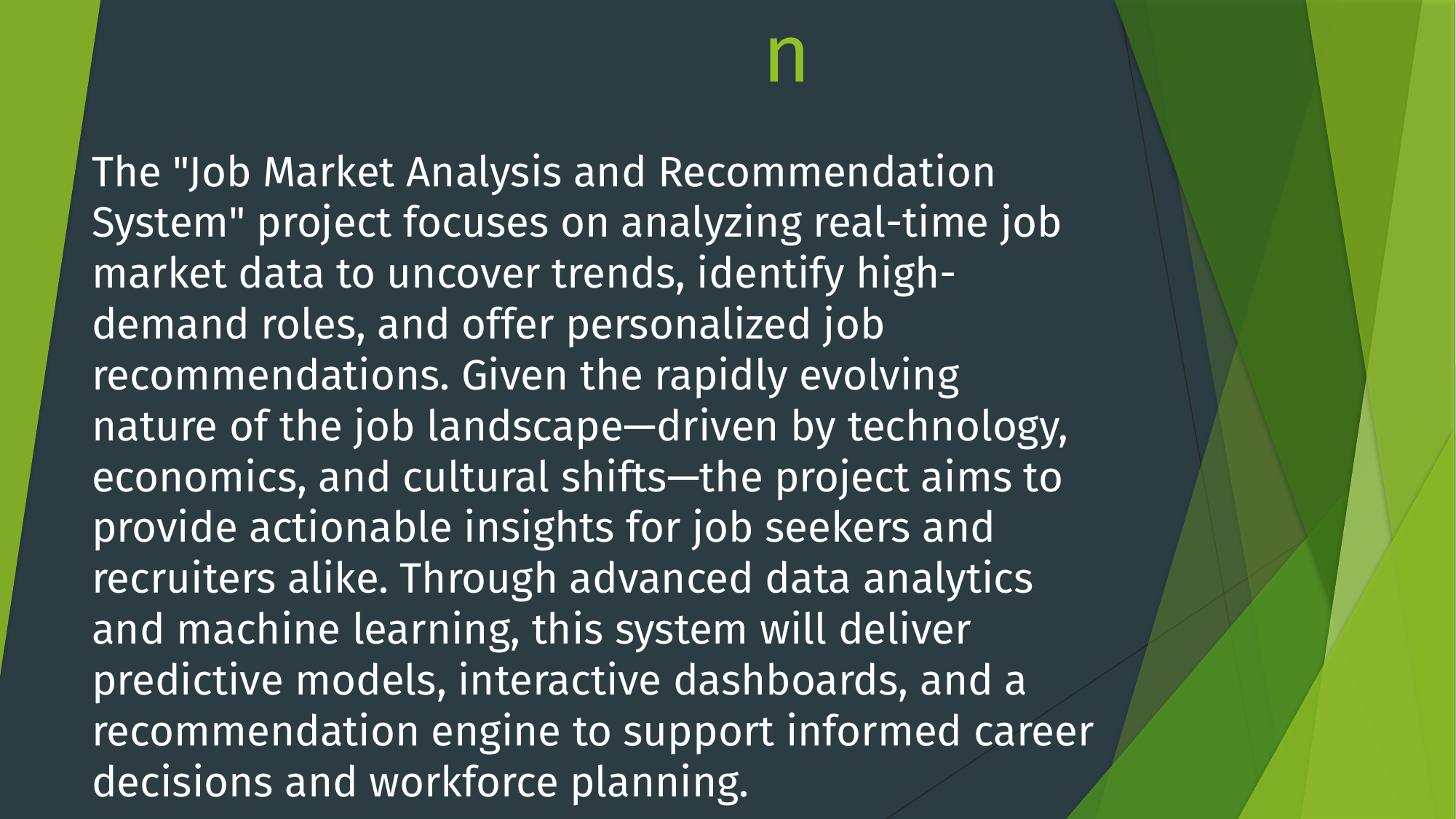

# Introduction
The "Job Market Analysis and Recommendation System" project focuses on analyzing real-time job market data to uncover trends, identify high-demand roles, and offer personalized job recommendations. Given the rapidly evolving nature of the job landscape—driven by technology, economics, and cultural shifts—the project aims to provide actionable insights for job seekers and recruiters alike. Through advanced data analytics and machine learning, this system will deliver predictive models, interactive dashboards, and a recommendation engine to support informed career decisions and workforce planning.